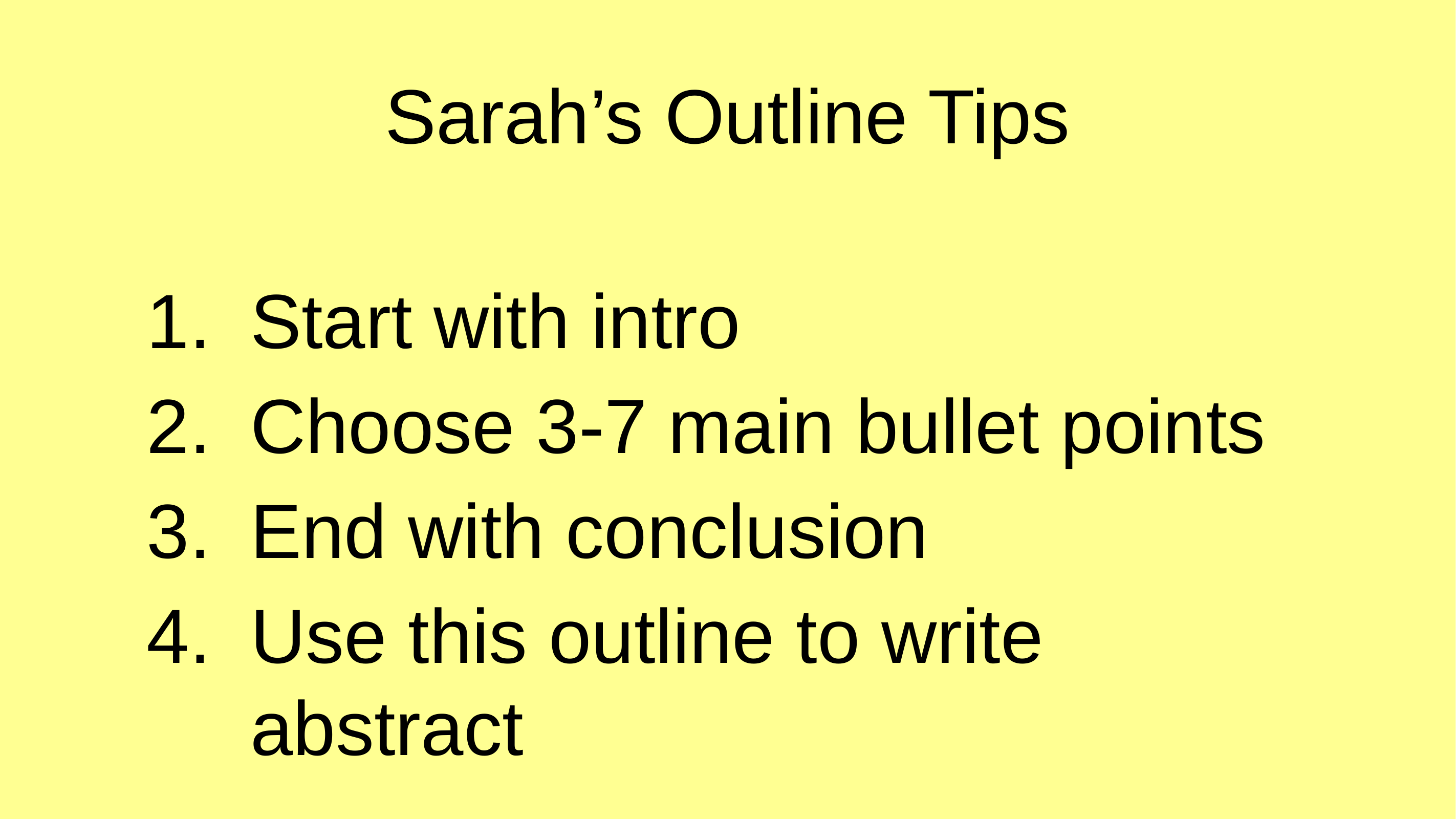

# Sarah’s Outline Tips

Start with intro
Choose 3-7 main bullet points
End with conclusion
Use this outline to write abstract